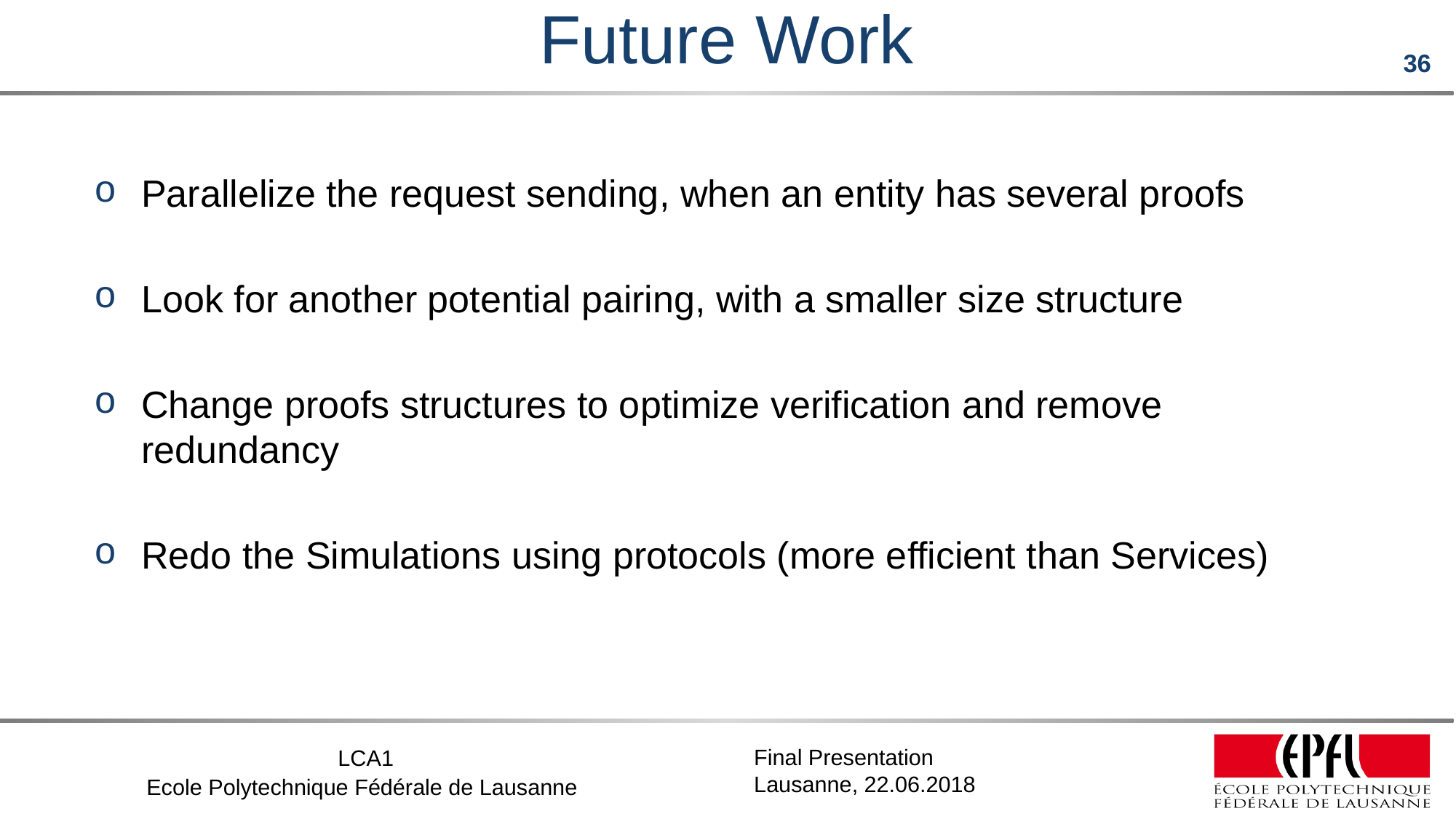

# Future Work

Parallelize the request sending, when an entity has several proofs

Look for another potential pairing, with a smaller size structure

Change proofs structures to optimize verification and remove redundancy

Redo the Simulations using protocols (more efficient than Services)